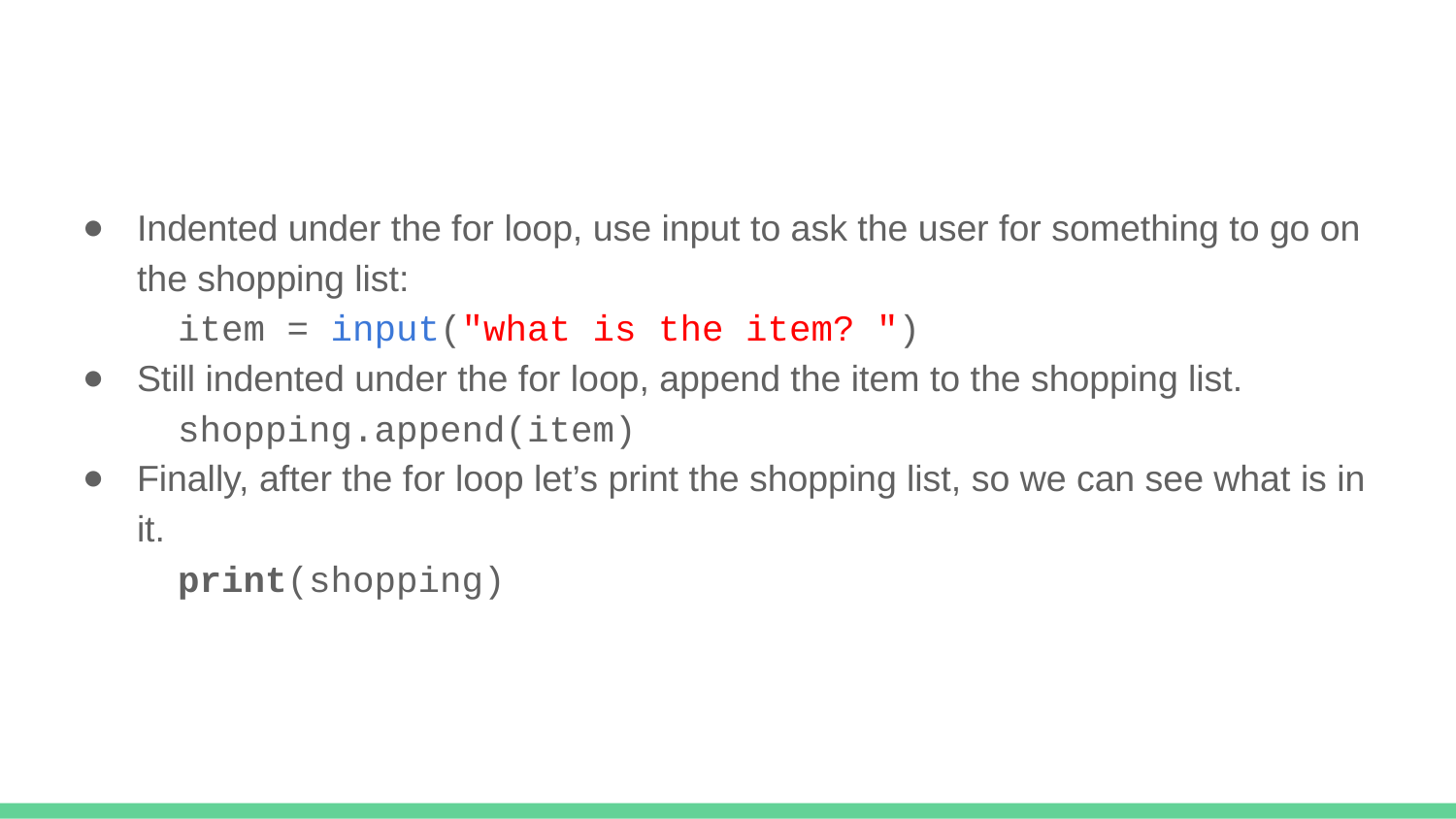

#
Indented under the for loop, use input to ask the user for something to go on the shopping list:
    item = input("what is the item? ")
Still indented under the for loop, append the item to the shopping list.
    shopping.append(item)
Finally, after the for loop let’s print the shopping list, so we can see what is in it.
    print(shopping)